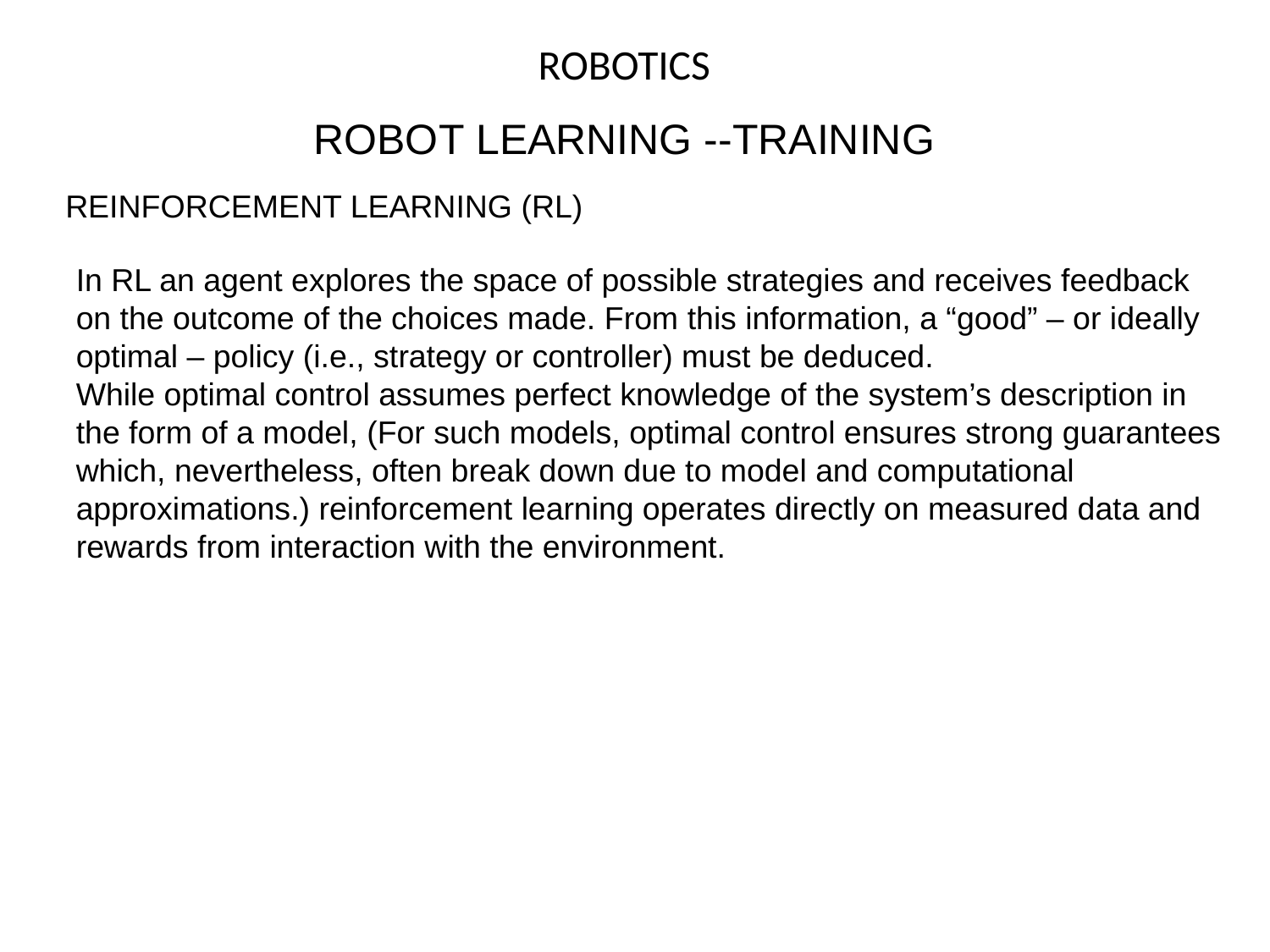

# ROBOTICS
ROBOT LEARNING --TRAINING
REINFORCEMENT LEARNING (RL)
In RL an agent explores the space of possible strategies and receives feedback on the outcome of the choices made. From this information, a “good” – or ideally optimal – policy (i.e., strategy or controller) must be deduced.
While optimal control assumes perfect knowledge of the system’s description in the form of a model, (For such models, optimal control ensures strong guarantees which, nevertheless, often break down due to model and computational approximations.) reinforcement learning operates directly on measured data and rewards from interaction with the environment.